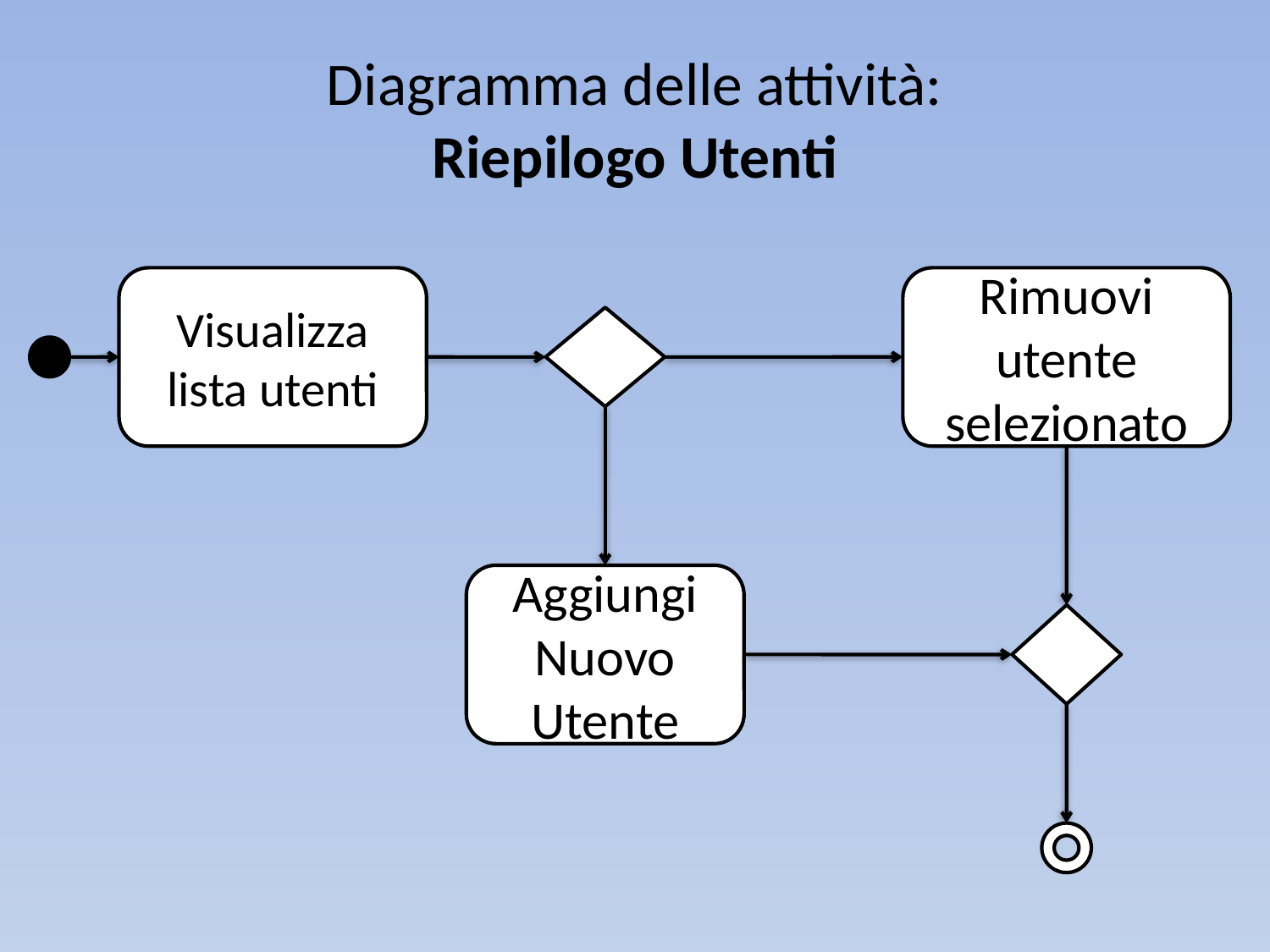

# Diagramma delle attività: Riepilogo Utenti
Visualizza lista utenti
Rimuovi utente selezionato

Aggiungi
Nuovo Utente